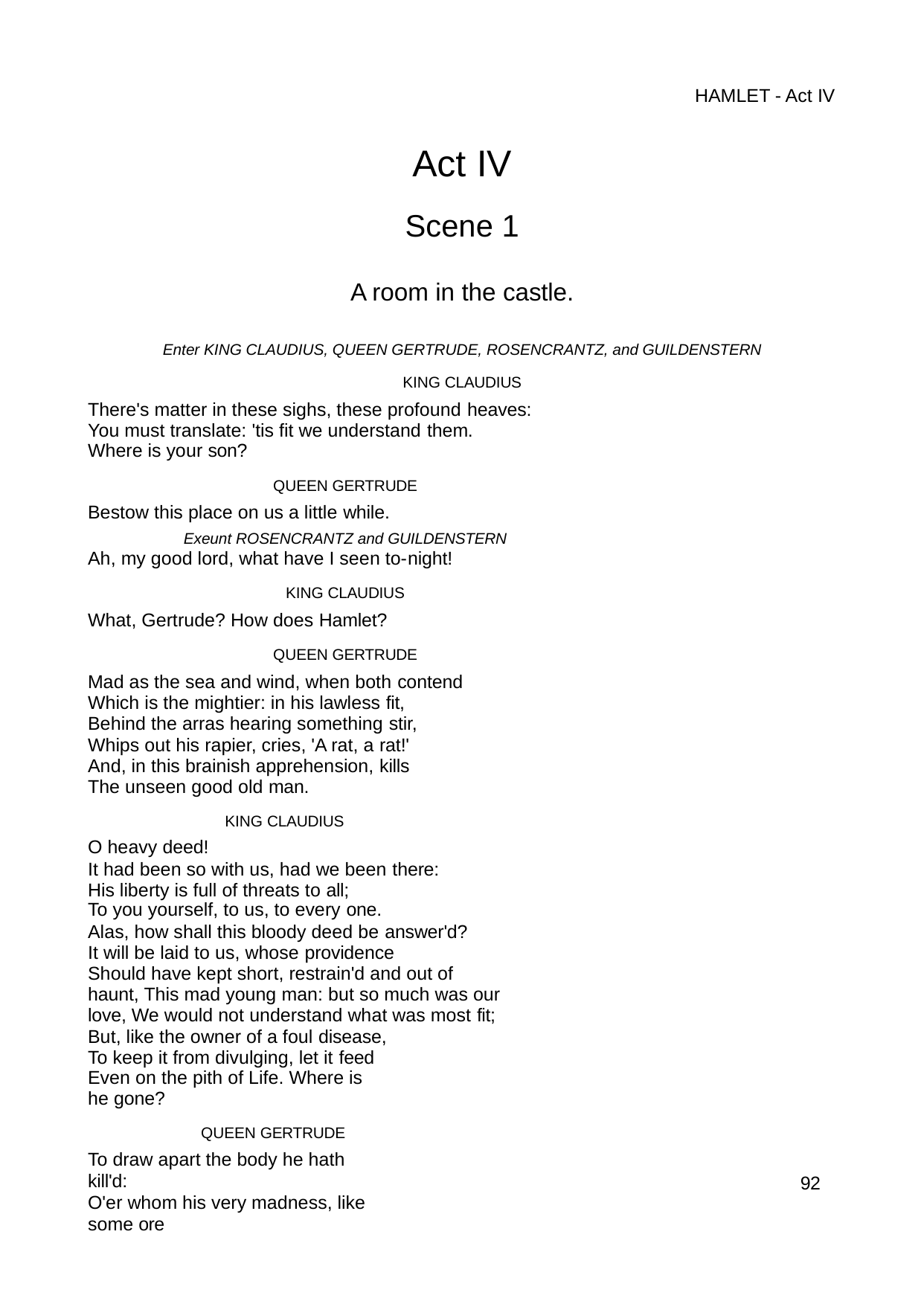

HAMLET - Act IV
# Act IV
Scene 1

A room in the castle.

Enter KING CLAUDIUS, QUEEN GERTRUDE, ROSENCRANTZ, and GUILDENSTERN
KING CLAUDIUS
There's matter in these sighs, these profound heaves: You must translate: 'tis fit we understand them.
Where is your son?
QUEEN GERTRUDE
Bestow this place on us a little while.
Exeunt ROSENCRANTZ and GUILDENSTERN
Ah, my good lord, what have I seen to-night!
KING CLAUDIUS
What, Gertrude? How does Hamlet?
QUEEN GERTRUDE
Mad as the sea and wind, when both contend Which is the mightier: in his lawless fit, Behind the arras hearing something stir, Whips out his rapier, cries, 'A rat, a rat!'
And, in this brainish apprehension, kills The unseen good old man.
KING CLAUDIUS
O heavy deed!
It had been so with us, had we been there: His liberty is full of threats to all;
To you yourself, to us, to every one.
Alas, how shall this bloody deed be answer'd? It will be laid to us, whose providence
Should have kept short, restrain'd and out of haunt, This mad young man: but so much was our love, We would not understand what was most fit;
But, like the owner of a foul disease, To keep it from divulging, let it feed
Even on the pith of Life. Where is he gone?
QUEEN GERTRUDE
To draw apart the body he hath kill'd:
O'er whom his very madness, like some ore
92